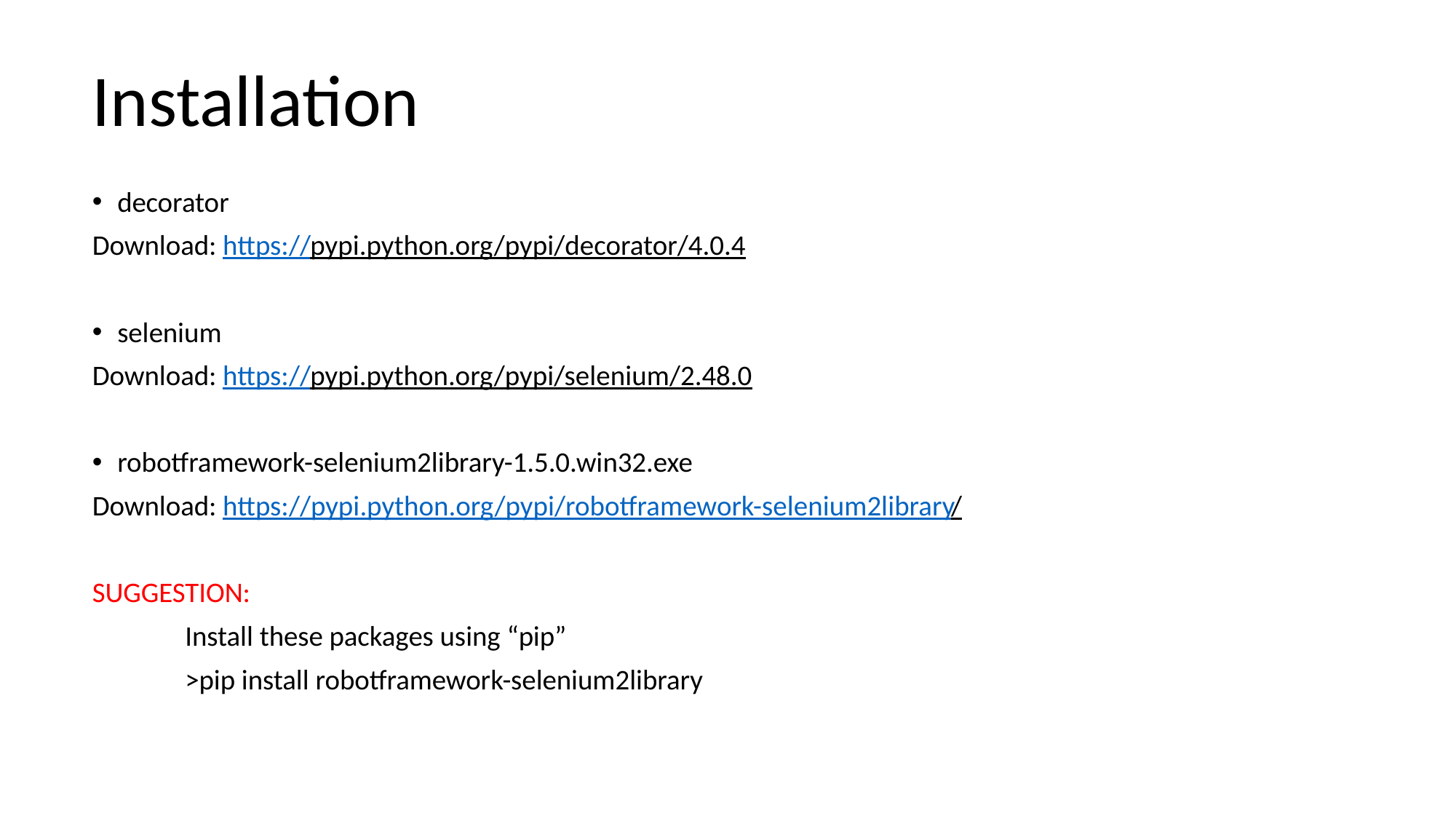

# Installation
decorator
Download: https://pypi.python.org/pypi/decorator/4.0.4

selenium
Download: https://pypi.python.org/pypi/selenium/2.48.0

robotframework-selenium2library-1.5.0.win32.exe
Download: https://pypi.python.org/pypi/robotframework-selenium2library/

SUGGESTION:
	Install these packages using “pip”
	>pip install robotframework-selenium2library